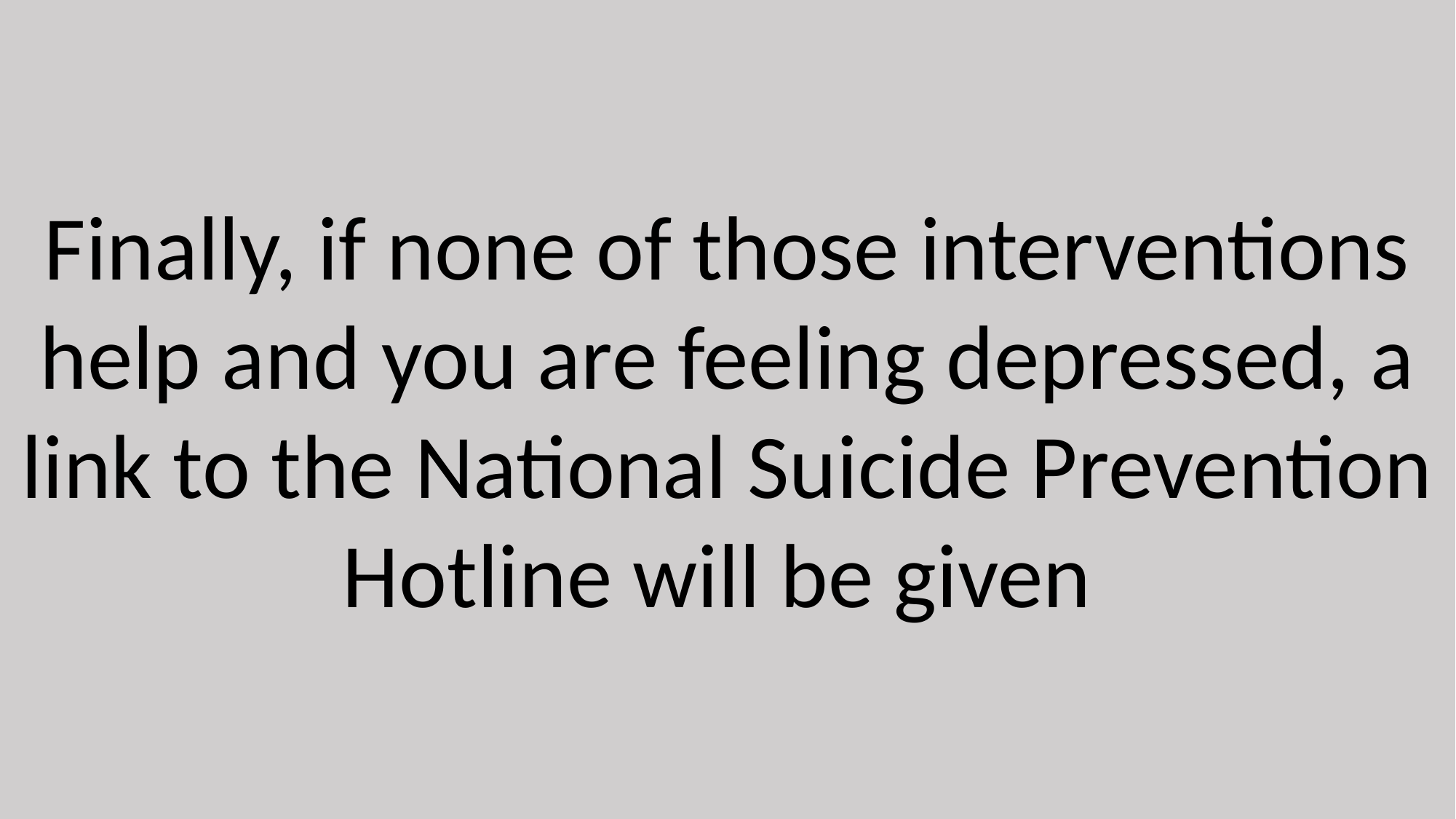

Finally, if none of those interventions help and you are feeling depressed, a link to the National Suicide Prevention Hotline will be given